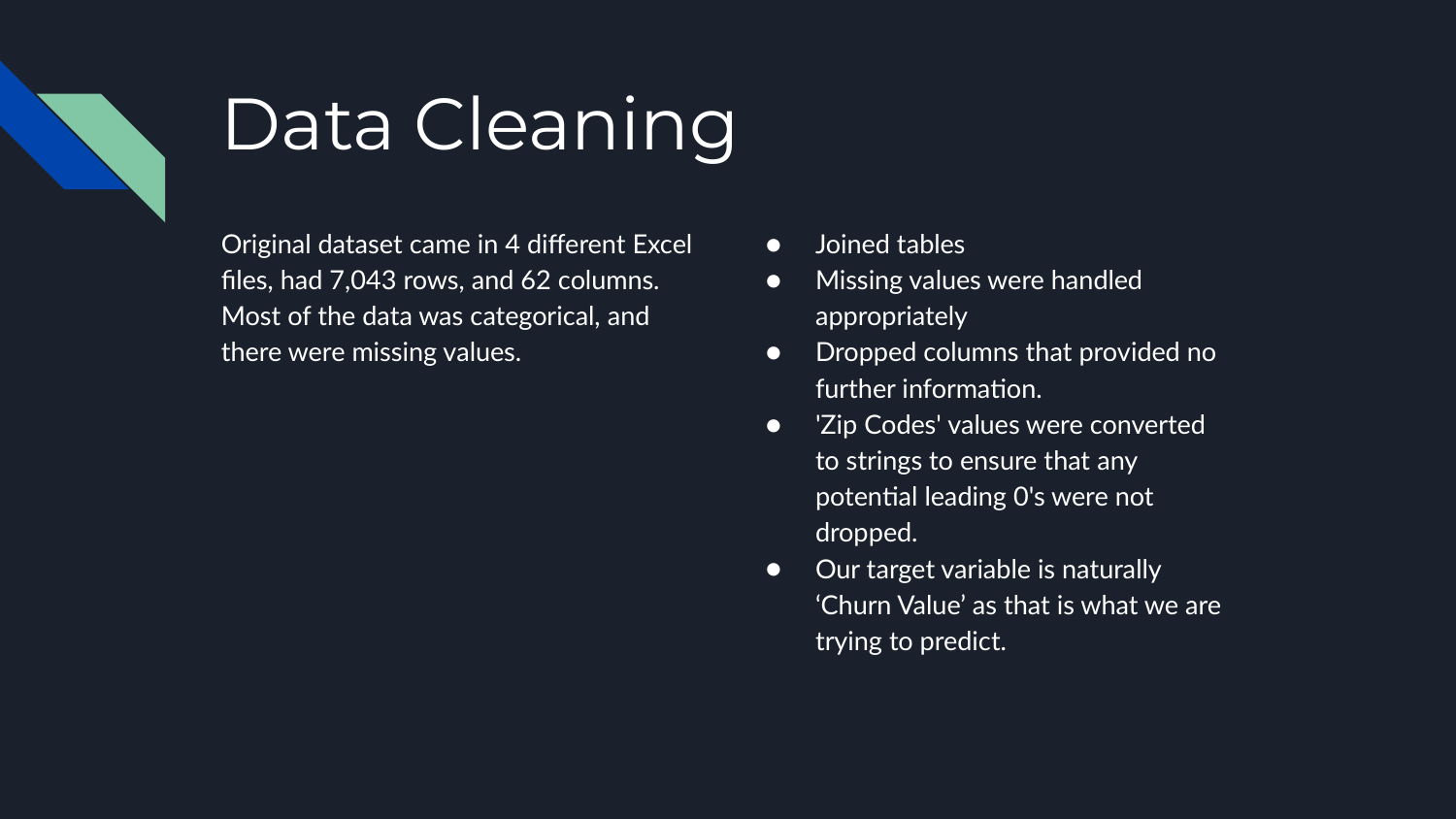

# Data Cleaning
Original dataset came in 4 different Excel files, had 7,043 rows, and 62 columns. Most of the data was categorical, and there were missing values.
Joined tables
Missing values were handled appropriately
Dropped columns that provided no further information.
'Zip Codes' values were converted to strings to ensure that any potential leading 0's were not dropped.
Our target variable is naturally ‘Churn Value’ as that is what we are trying to predict.